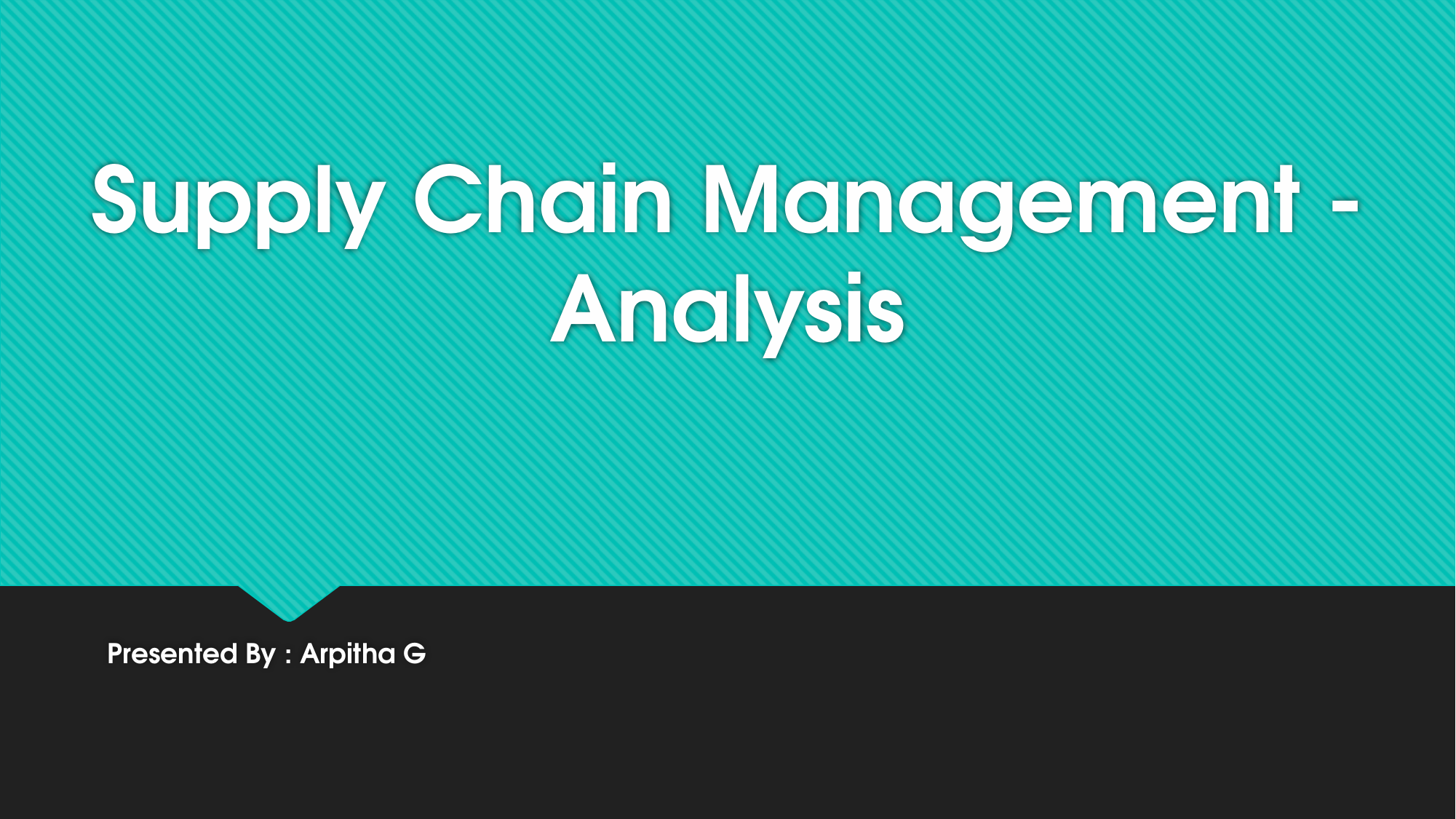

# Supply Chain Management - Analysis
Presented By : Arpitha G